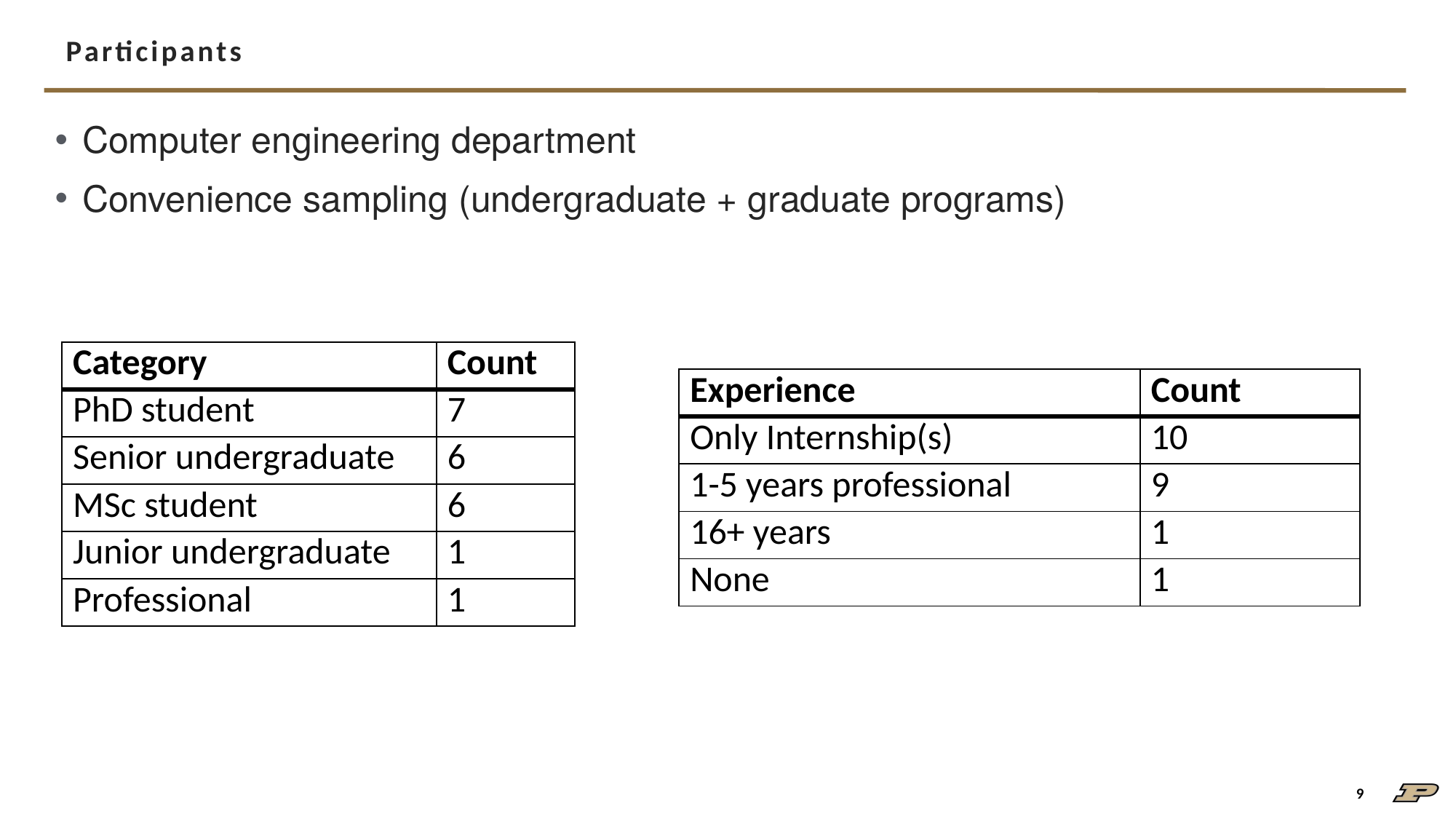

# Participants
Computer engineering department
Convenience sampling (undergraduate + graduate programs)

| Category | Count |
| --- | --- |
| PhD student | 7 |
| Senior undergraduate | 6 |
| MSc student | 6 |
| Junior undergraduate | 1 |
| Professional | 1 |
| Experience | Count |
| --- | --- |
| Only Internship(s) | 10 |
| 1-5 years professional | 9 |
| 16+ years | 1 |
| None | 1 |
9